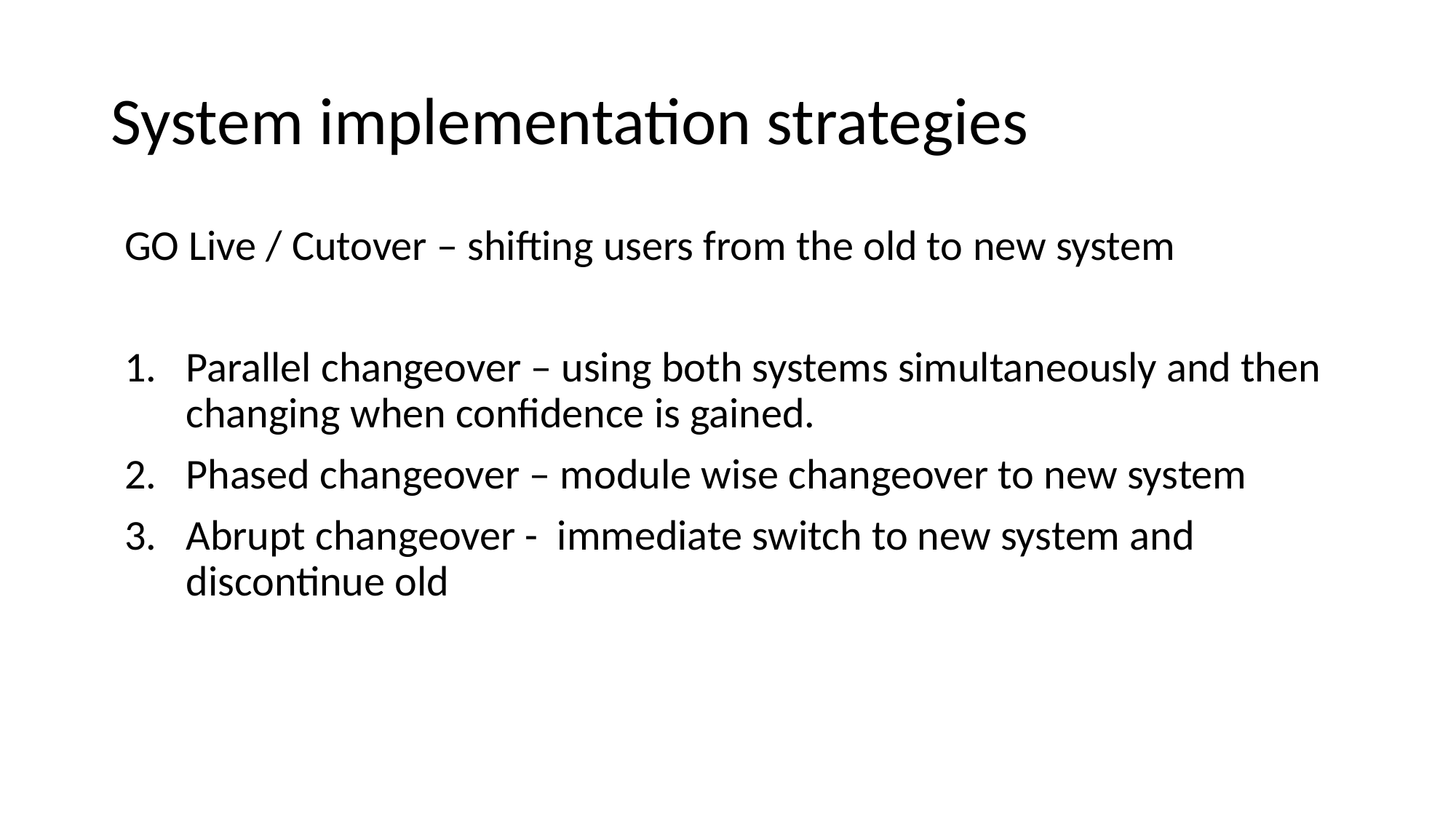

# System implementation strategies
GO Live / Cutover – shifting users from the old to new system

Parallel changeover – using both systems simultaneously and then changing when confidence is gained.
Phased changeover – module wise changeover to new system
Abrupt changeover -  immediate switch to new system and discontinue old